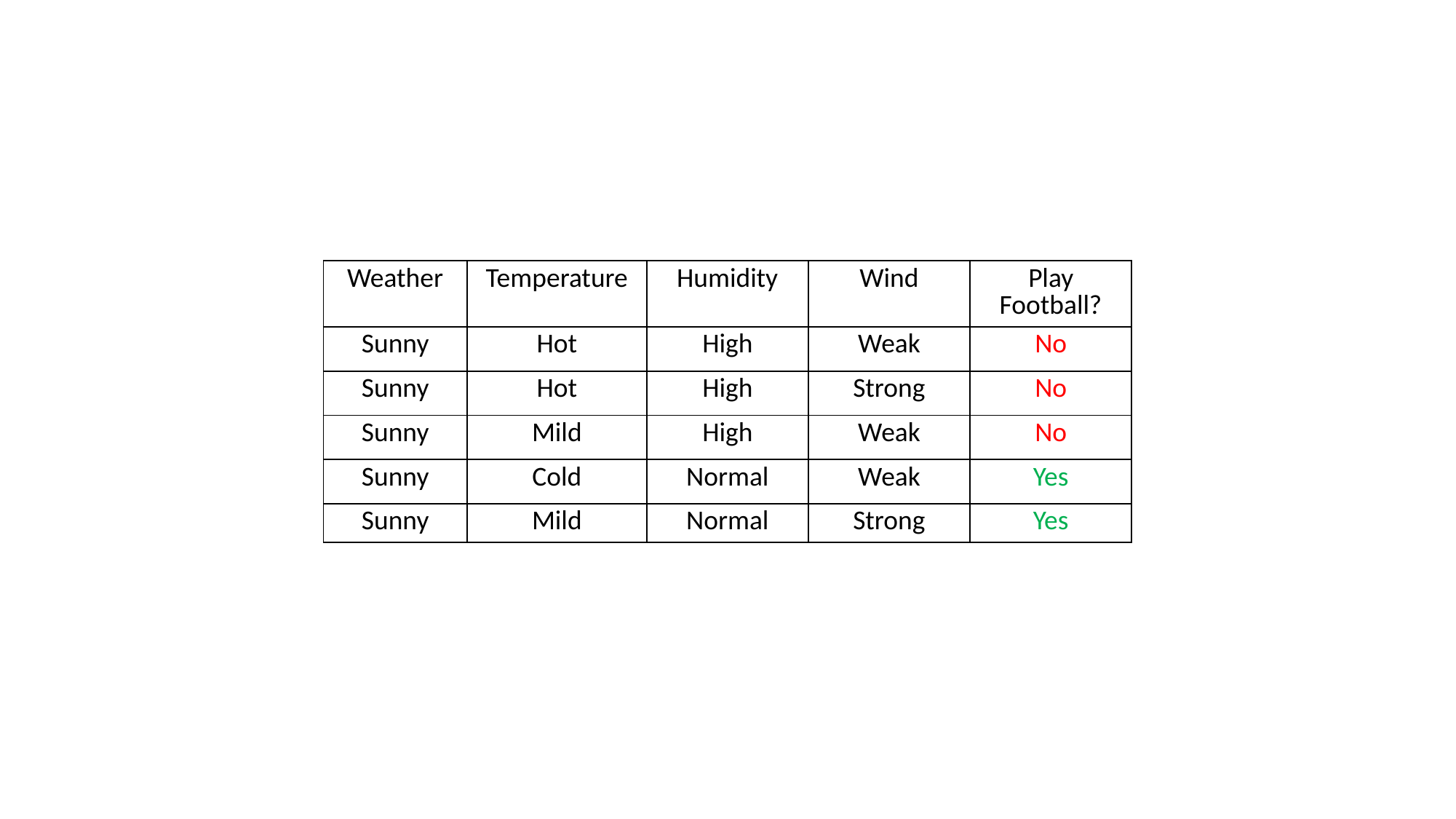

| Weather | Temperature | Humidity | Wind | Play Football? |
| --- | --- | --- | --- | --- |
| Sunny | Hot | High | Weak | No |
| Sunny | Hot | High | Strong | No |
| Sunny | Mild | High | Weak | No |
| Sunny | Cold | Normal | Weak | Yes |
| Sunny | Mild | Normal | Strong | Yes |